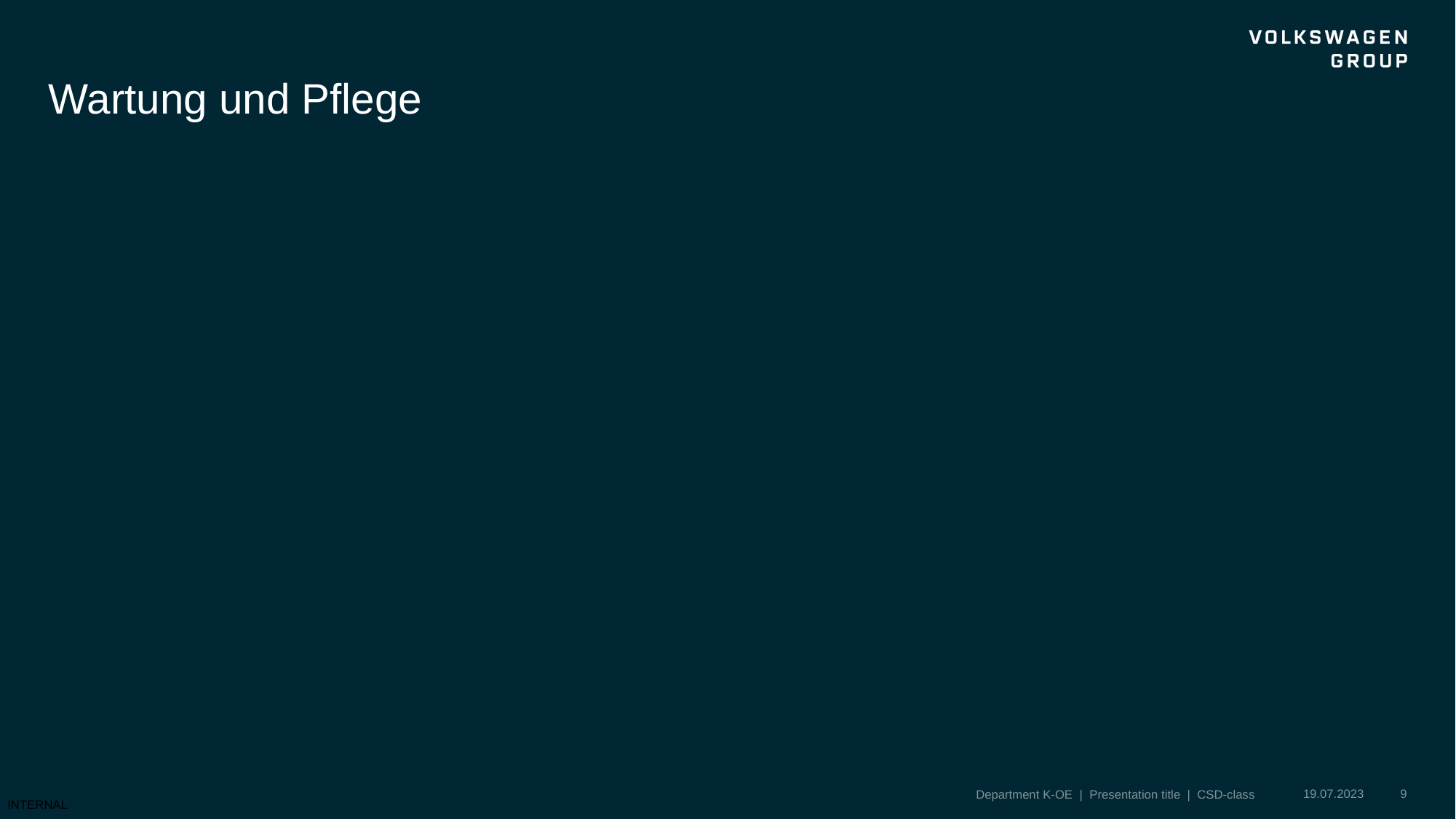

# Wartung und Pflege

19.07.2023
9
Department K-OE  |  Presentation title  |  CSD-class